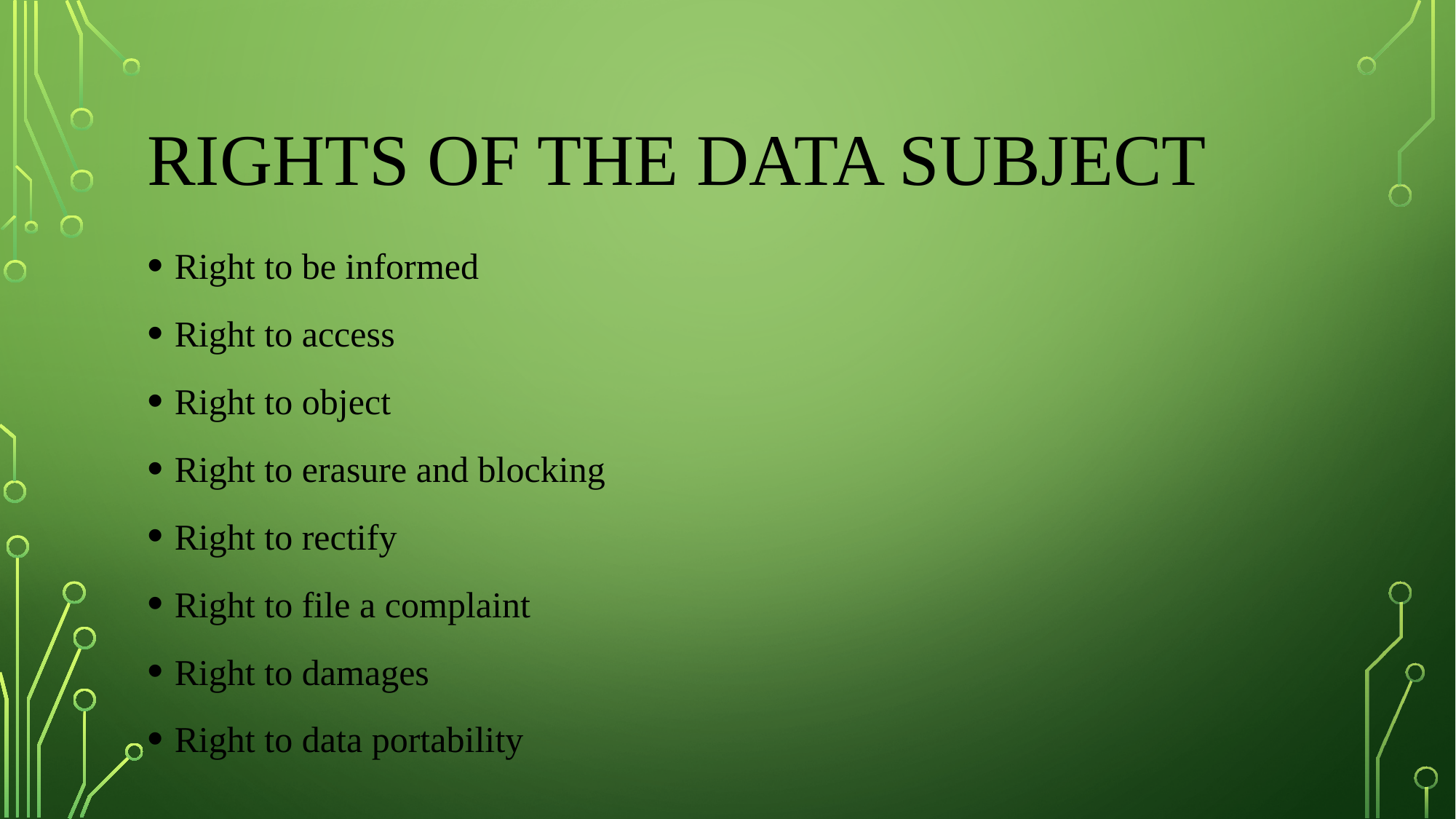

# Rights of the Data Subject
Right to be informed
Right to access
Right to object
Right to erasure and blocking
Right to rectify
Right to file a complaint
Right to damages
Right to data portability